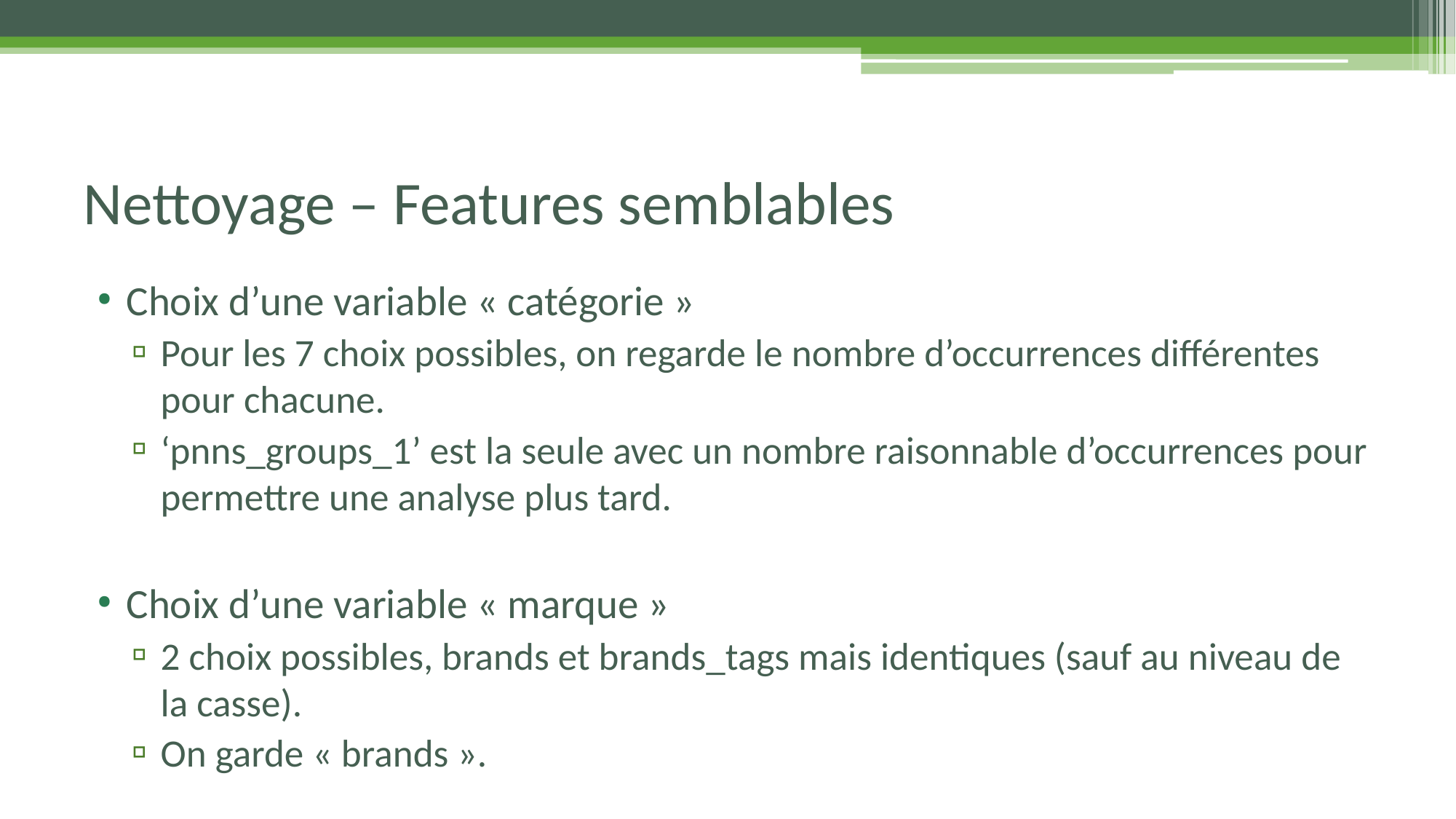

# Nettoyage – Features semblables
Choix d’une variable « catégorie »
Pour les 7 choix possibles, on regarde le nombre d’occurrences différentes pour chacune.
‘pnns_groups_1’ est la seule avec un nombre raisonnable d’occurrences pour permettre une analyse plus tard.

Choix d’une variable « marque »
2 choix possibles, brands et brands_tags mais identiques (sauf au niveau de la casse).
On garde « brands ».